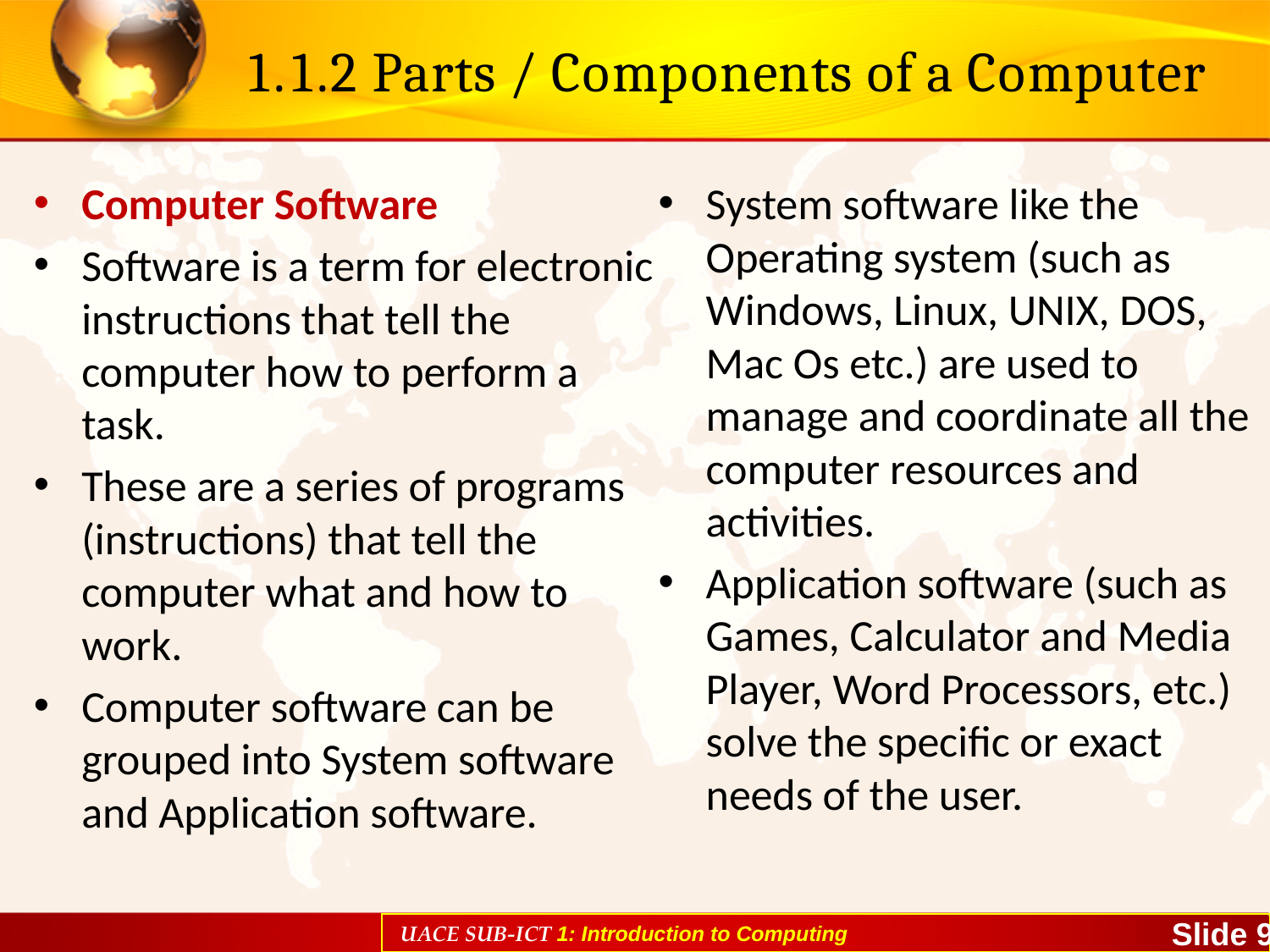

# 1.1.2 Parts / Components of a Computer
Computer Software
Software is a term for electronic instructions that tell the computer how to perform a task.
These are a series of programs (instructions) that tell the computer what and how to work.
Computer software can be grouped into System software and Application software.
System software like the Operating system (such as Windows, Linux, UNIX, DOS, Mac Os etc.) are used to manage and coordinate all the computer resources and activities.
Application software (such as Games, Calculator and Media Player, Word Processors, etc.) solve the specific or exact needs of the user.